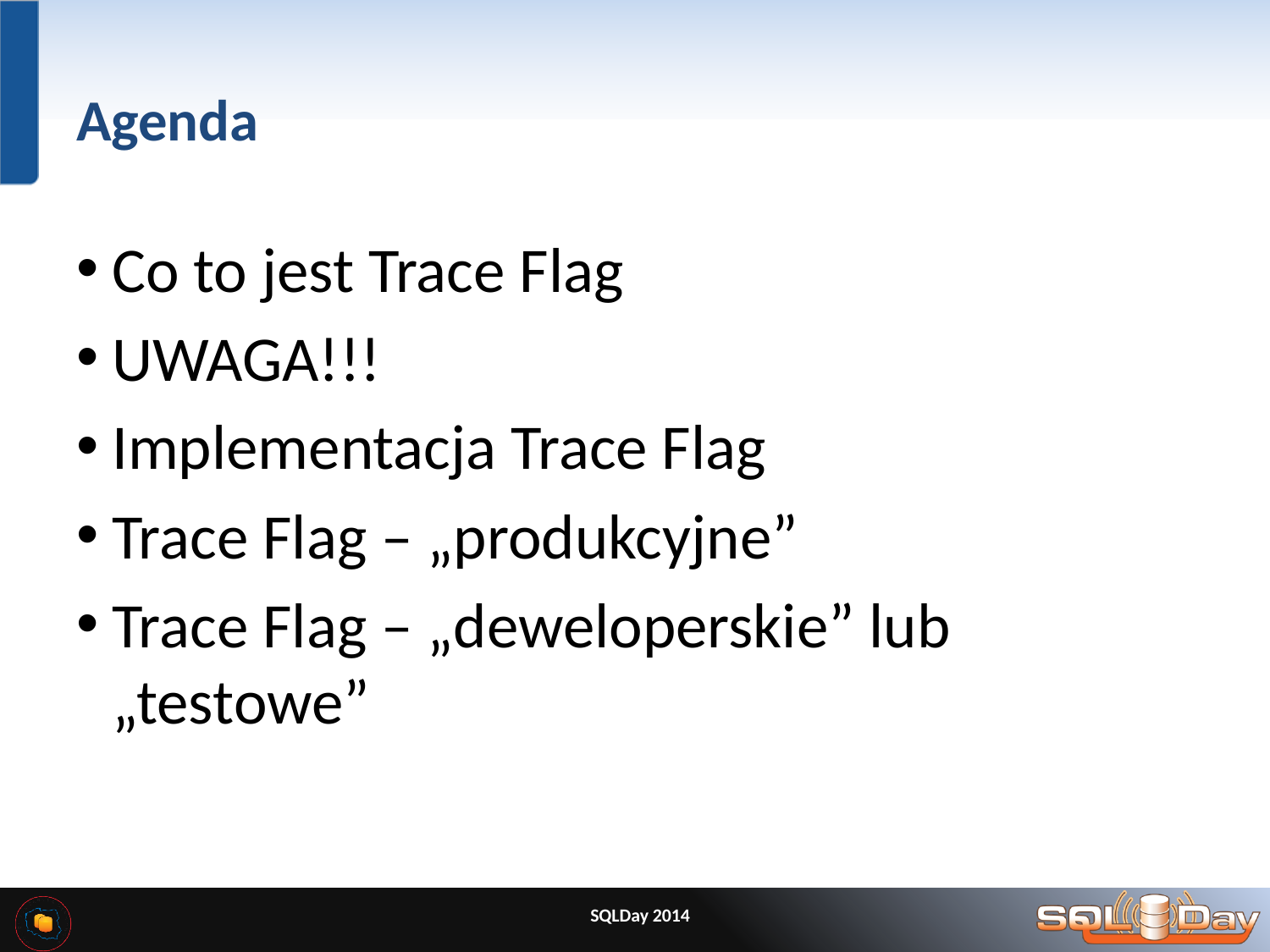

# Agenda
Co to jest Trace Flag
UWAGA!!!
Implementacja Trace Flag
Trace Flag – „produkcyjne”
Trace Flag – „deweloperskie” lub „testowe”
SQLDay 2014